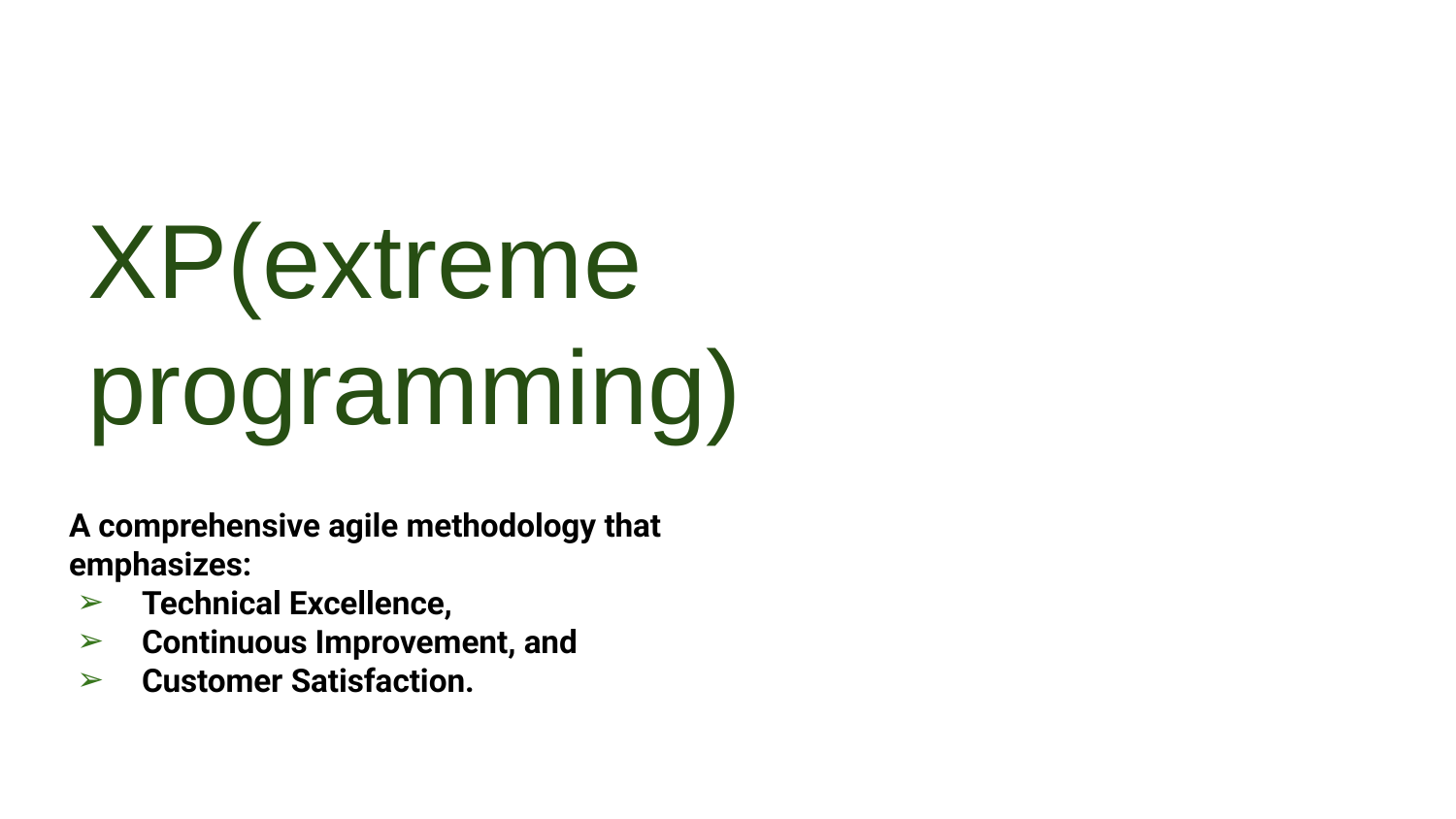

# XP(extreme programming)
A comprehensive agile methodology that emphasizes:
Technical Excellence,
Continuous Improvement, and
Customer Satisfaction.